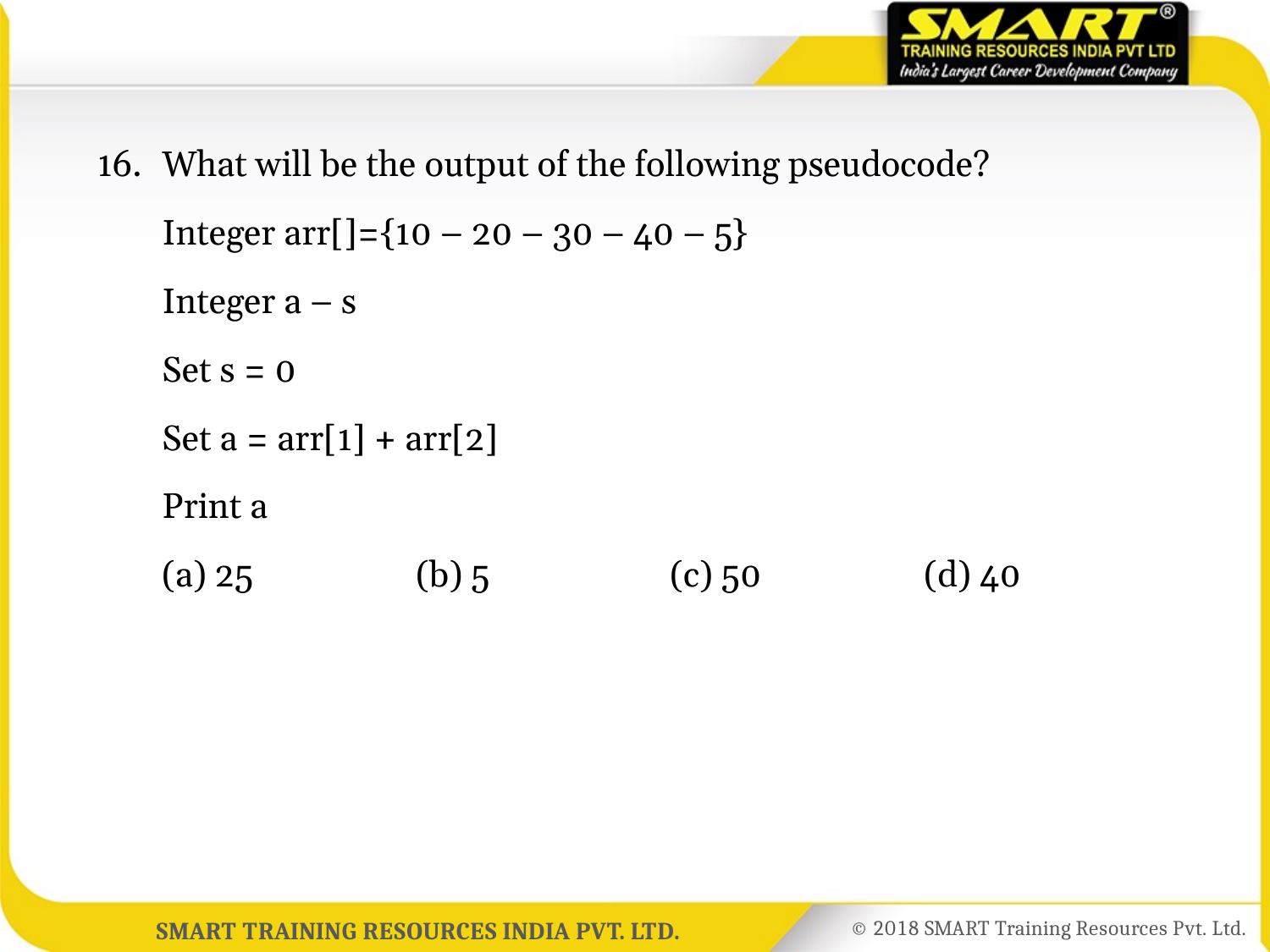

16.	What will be the output of the following pseudocode?
	Integer arr[]={10 – 20 – 30 – 40 – 5}
	Integer a – s
	Set s = 0
	Set a = arr[1] + arr[2]
	Print a
	(a) 25		(b) 5		(c) 50		(d) 40